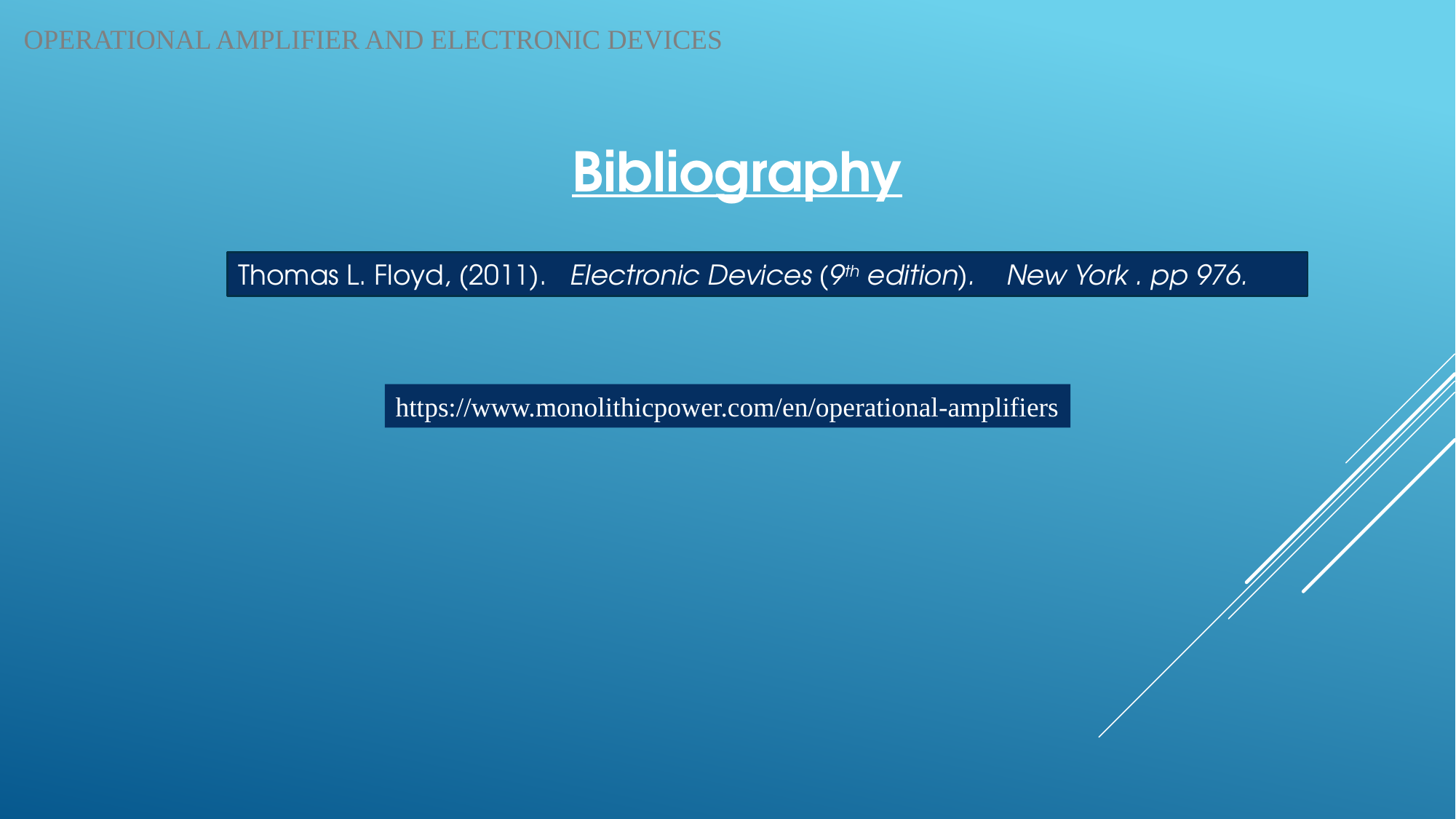

OPERATIONAL AMPLIFIER AND ELECTRONIC DEVICES
Bibliography
Thomas L. Floyd, (2011).   Electronic Devices (9th edition).    New York . pp 976.
https://www.monolithicpower.com/en/operational-amplifiers